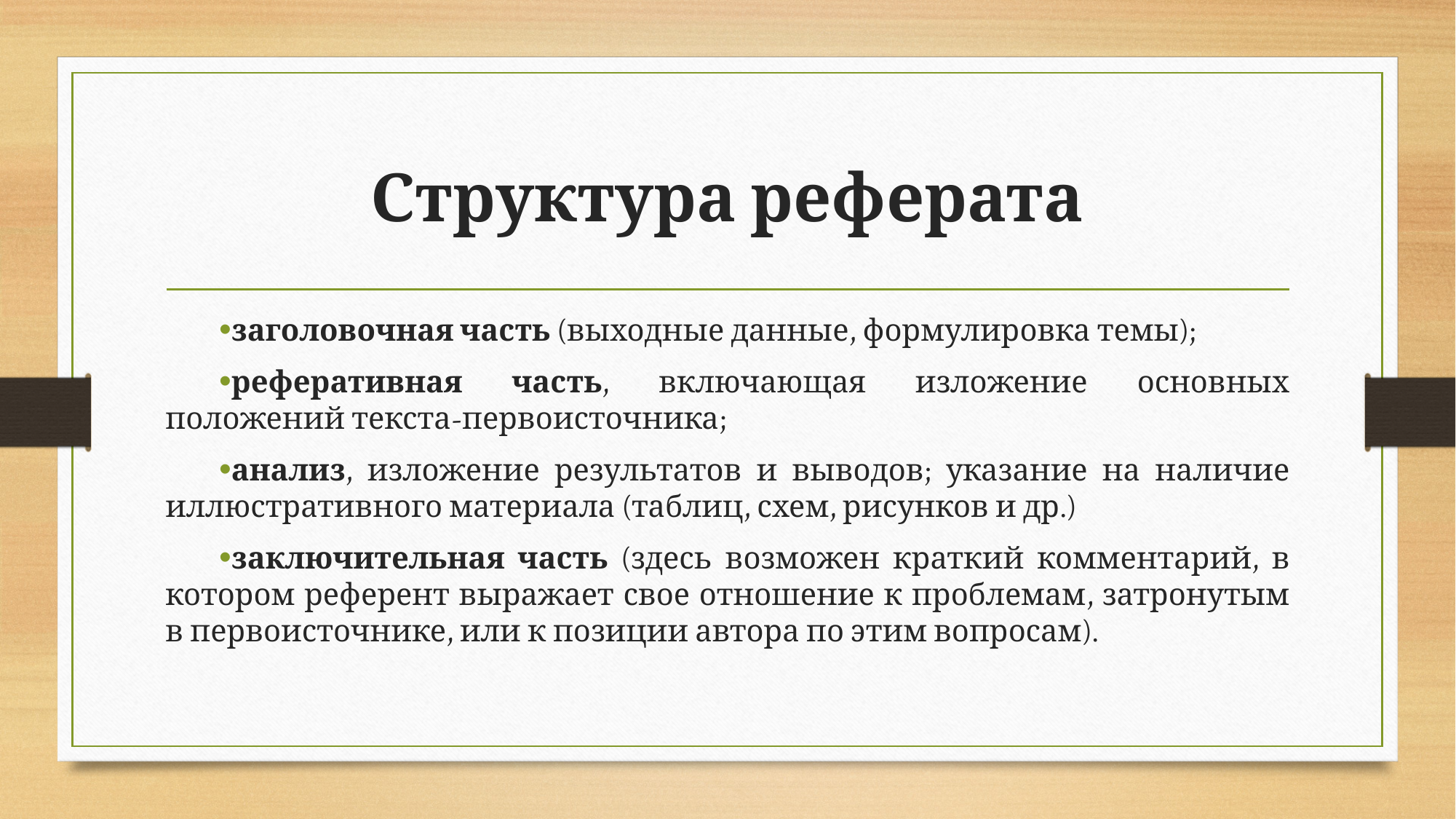

# Структура реферата
заголовочная часть (выходные данные, формулировка темы);
реферативная часть, включающая изложение основных положений текста-первоисточника;
анализ, изложение результатов и выводов; указание на наличие иллюстративного материала (таблиц, схем, рисунков и др.)
заключительная часть (здесь возможен краткий комментарий, в котором референт выражает свое отношение к проблемам, затронутым в первоисточнике, или к позиции автора по этим вопросам).